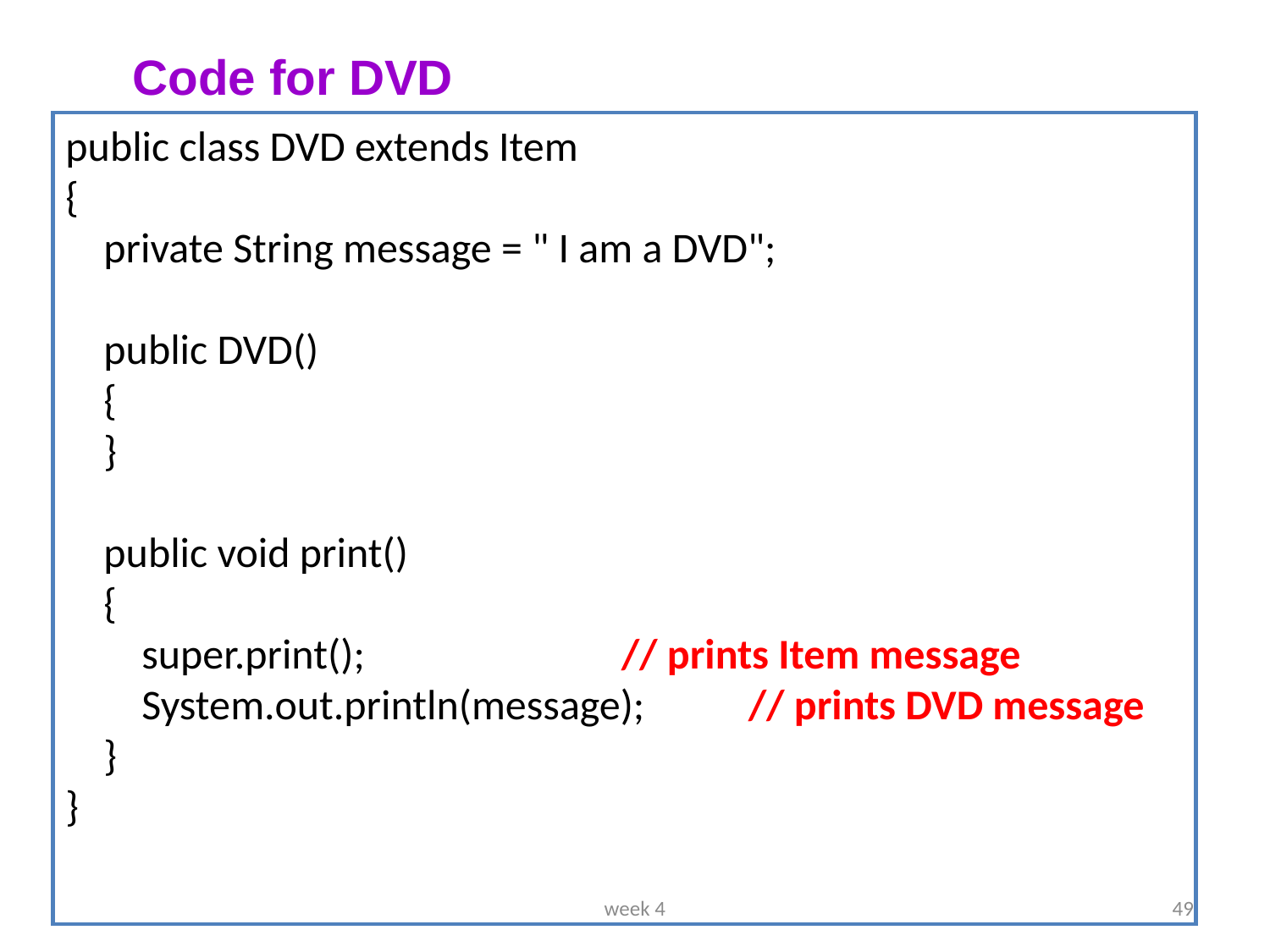

Code for DVD
public class DVD extends Item
{
    private String message = " I am a DVD";

    public DVD()
    {
    }

    public void print()
    {
        super.print();			// prints Item message
        System.out.println(message);	// prints DVD message
    }
}
week 4
49